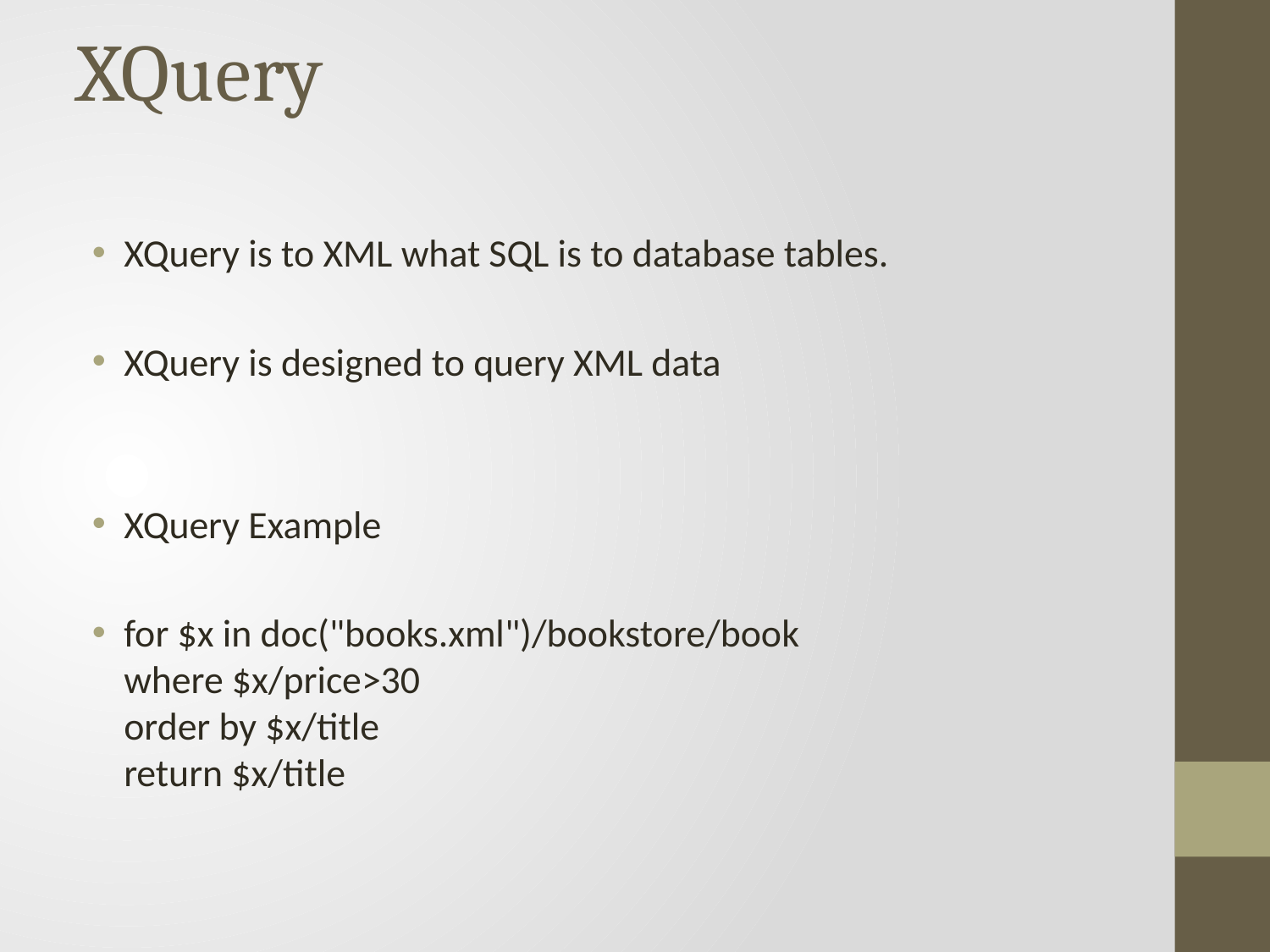

# XQuery
XQuery is to XML what SQL is to database tables.

XQuery is designed to query XML data

XQuery Example

for $x in doc("books.xml")/bookstore/book
where $x/price>30
order by $x/title
return $x/title